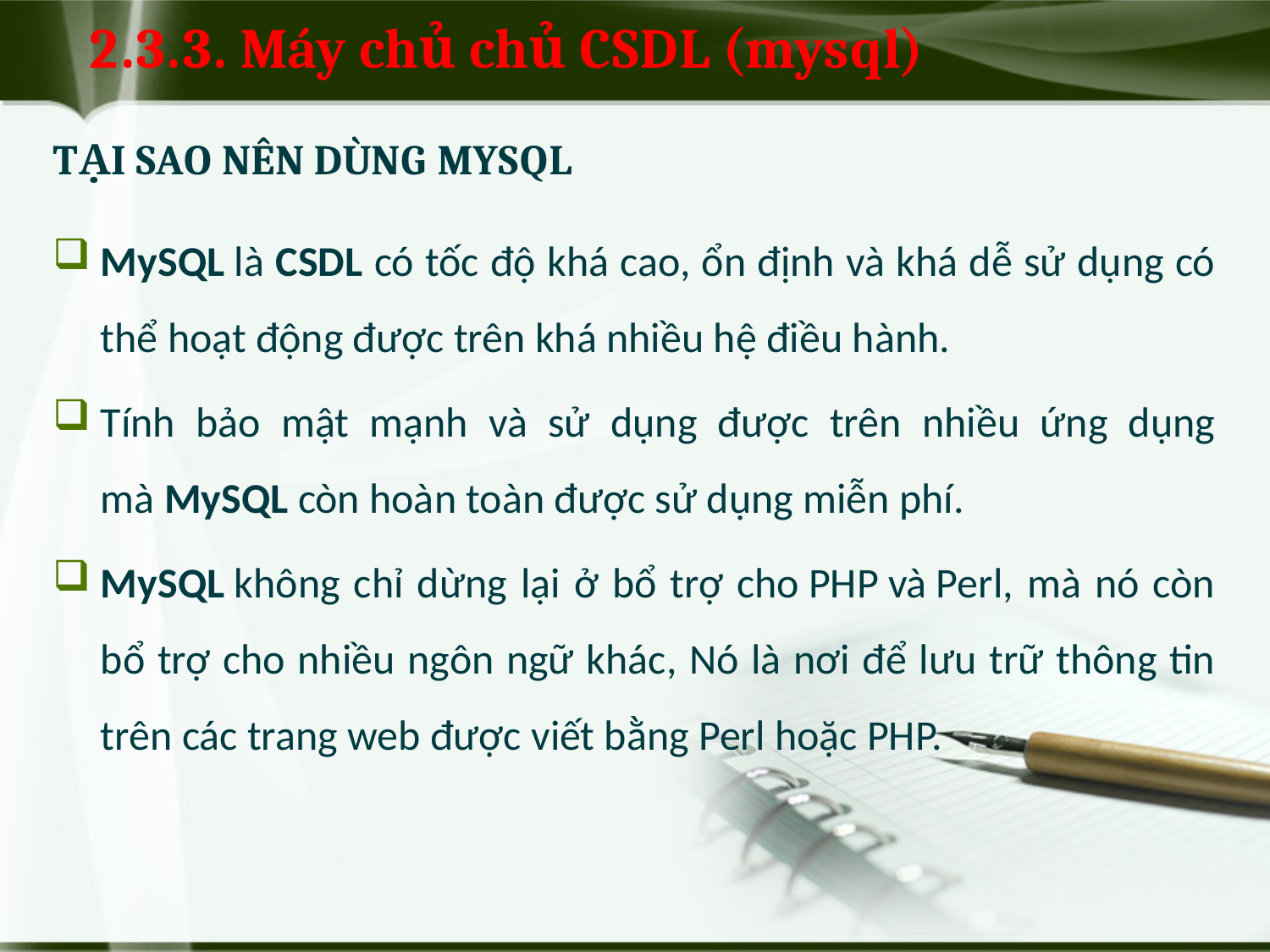

2.3.3. Máy chủ chủ CSDL (mysql)
Tại sao nên dùng mysql
MySQL là CSDL có tốc độ khá cao, ổn định và khá dễ sử dụng có thể hoạt động được trên khá nhiều hệ điều hành.
Tính bảo mật mạnh và sử dụng được trên nhiều ứng dụng mà MySQL còn hoàn toàn được sử dụng miễn phí.
MySQL không chỉ dừng lại ở bổ trợ cho PHP và Perl, mà nó còn bổ trợ cho nhiều ngôn ngữ khác, Nó là nơi để lưu trữ thông tin trên các trang web được viết bằng Perl hoặc PHP.